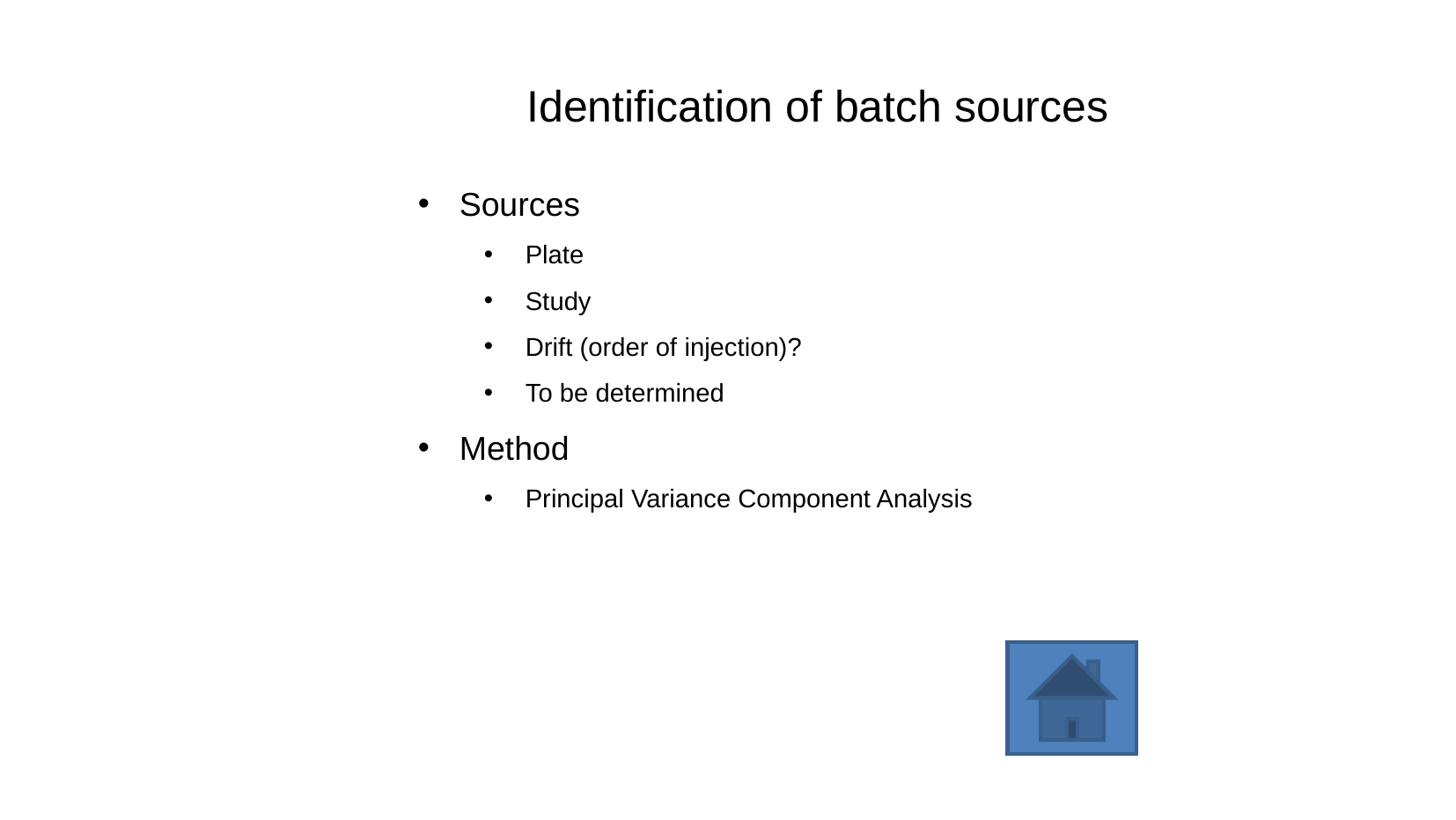

Identification of batch sources
Sources
Plate
Study
Drift (order of injection)?
To be determined
Method
Principal Variance Component Analysis